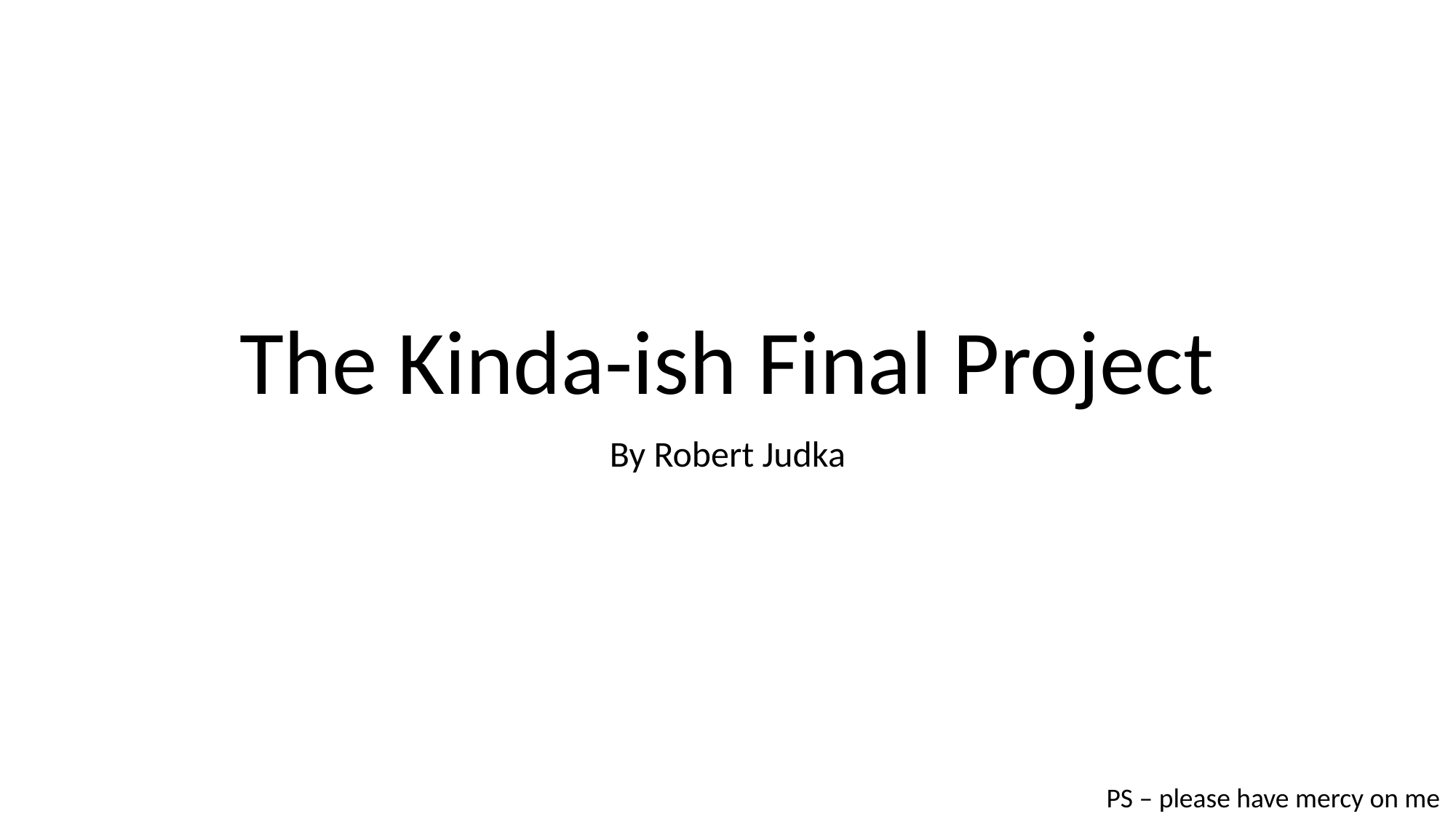

# The Kinda-ish Final Project
By Robert Judka
PS – please have mercy on me